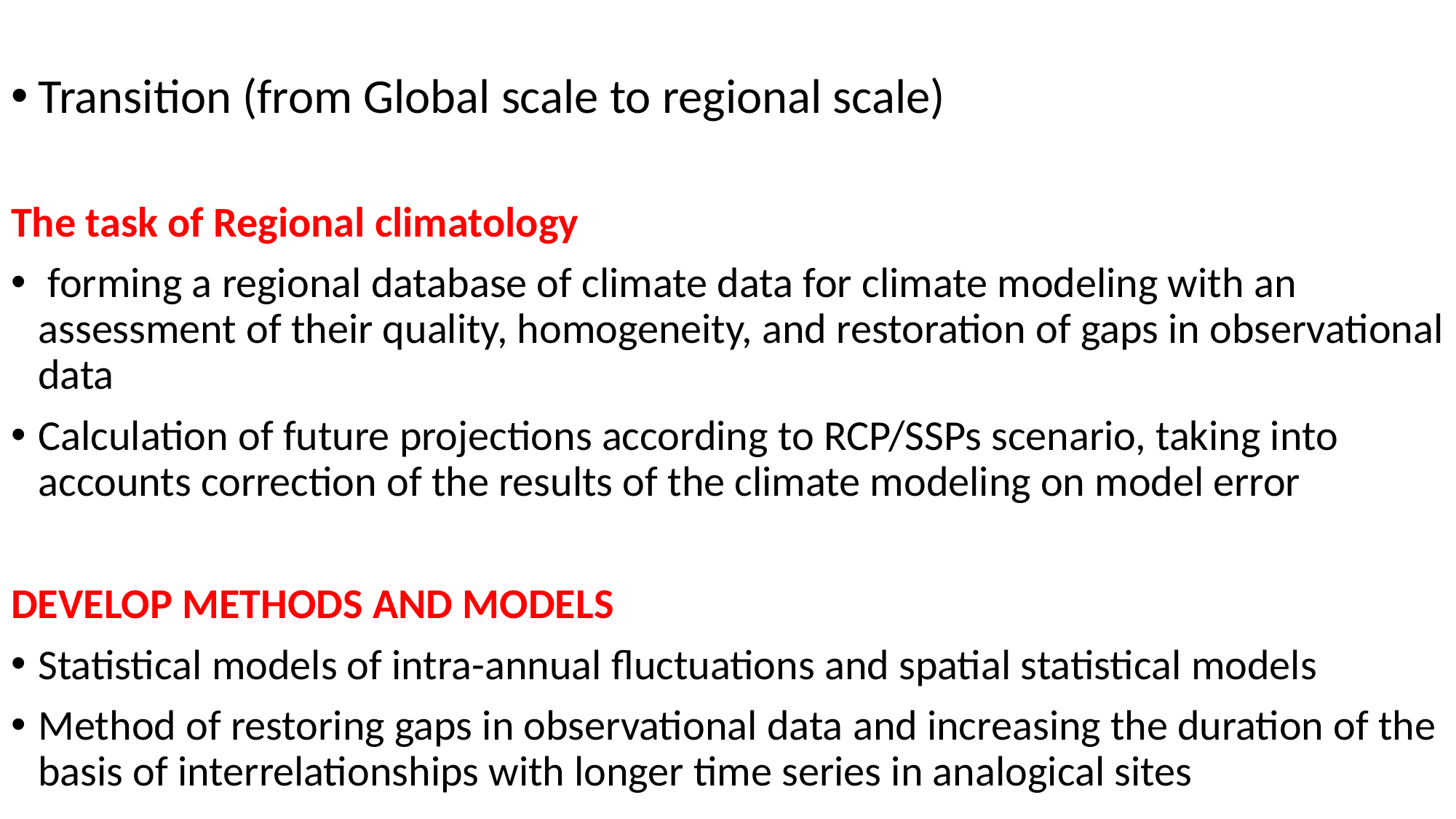

Transition (from Global scale to regional scale)

The task of Regional climatology
 forming a regional database of climate data for climate modeling with an assessment of their quality, homogeneity, and restoration of gaps in observational data
Calculation of future projections according to RCP/SSPs scenario, taking into accounts correction of the results of the climate modeling on model error

DEVELOP METHODS AND MODELS
Statistical models of intra-annual fluctuations and spatial statistical models
Method of restoring gaps in observational data and increasing the duration of the basis of interrelationships with longer time series in analogical sites